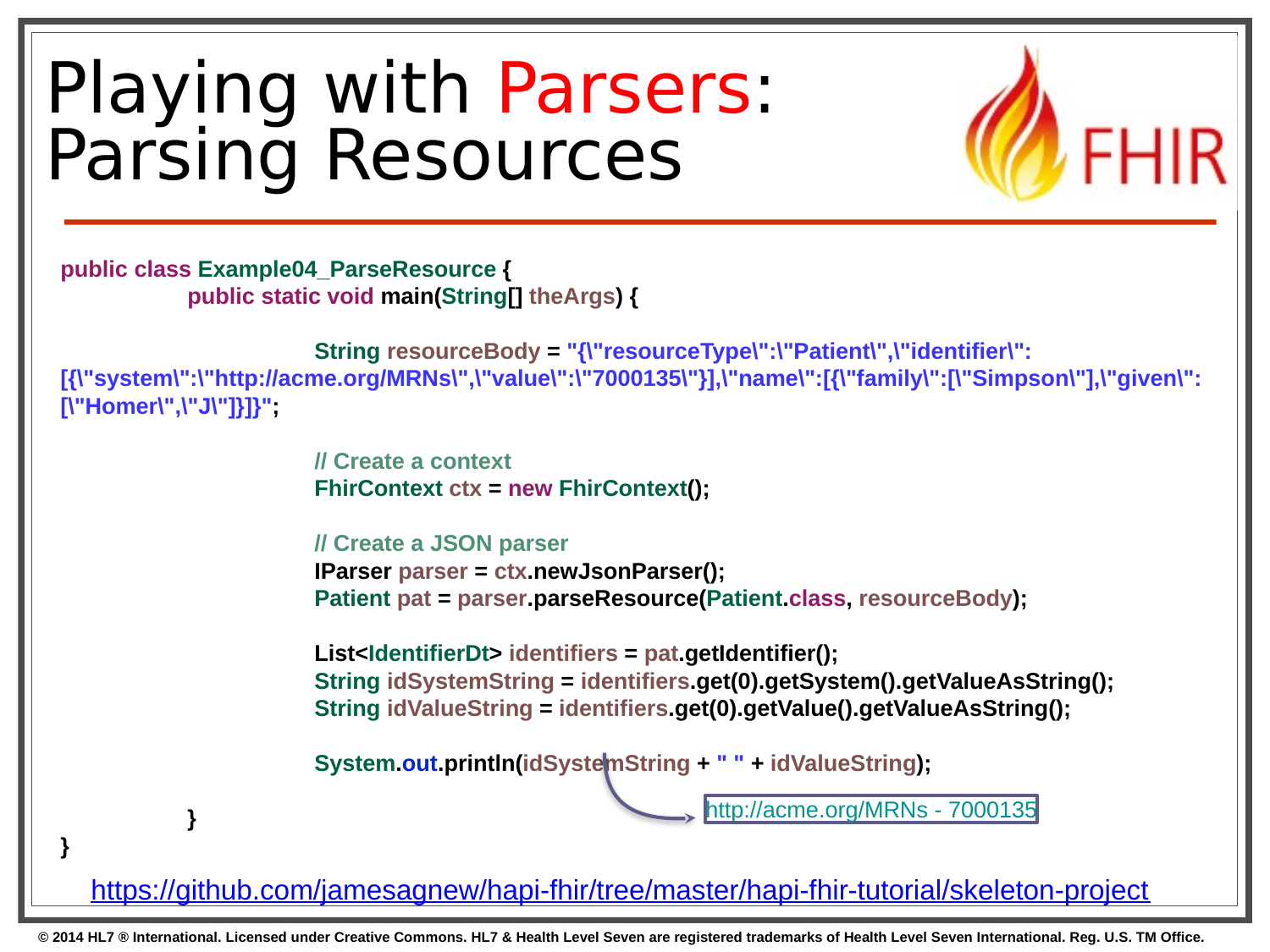

# Playing with Parsers:
Parsing Resources
public class Example04_ParseResource {
	public static void main(String[] theArgs) {

		String resourceBody = "{\"resourceType\":\"Patient\",\"identifier\":[{\"system\":\"http://acme.org/MRNs\",\"value\":\"7000135\"}],\"name\":[{\"family\":[\"Simpson\"],\"given\":[\"Homer\",\"J\"]}]}";

		// Create a context
		FhirContext ctx = new FhirContext();

		// Create a JSON parser
		IParser parser = ctx.newJsonParser();
		Patient pat = parser.parseResource(Patient.class, resourceBody);

		List<IdentifierDt> identifiers = pat.getIdentifier();
		String idSystemString = identifiers.get(0).getSystem().getValueAsString();
		String idValueString = identifiers.get(0).getValue().getValueAsString();

		System.out.println(idSystemString + " " + idValueString);

	}
}

http://acme.org/MRNs - 7000135
https://github.com/jamesagnew/hapi-fhir/tree/master/hapi-fhir-tutorial/skeleton-project
22